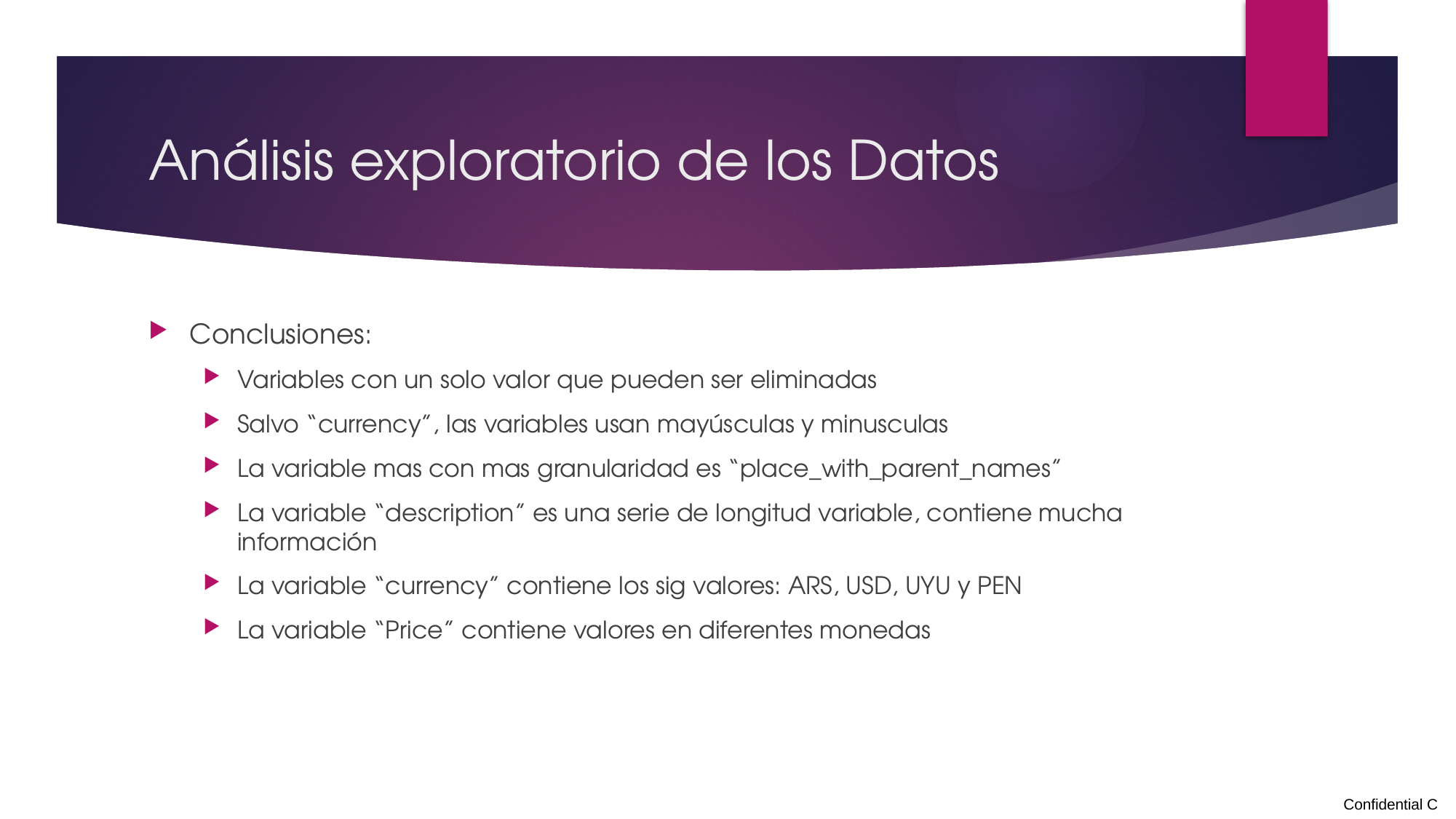

# Análisis exploratorio de los Datos
Conclusiones:
Variables con un solo valor que pueden ser eliminadas
Salvo “currency”, las variables usan mayúsculas y minusculas
La variable mas con mas granularidad es “place_with_parent_names”
La variable “description” es una serie de longitud variable, contiene mucha información
La variable “currency” contiene los sig valores: ARS, USD, UYU y PEN
La variable “Price” contiene valores en diferentes monedas